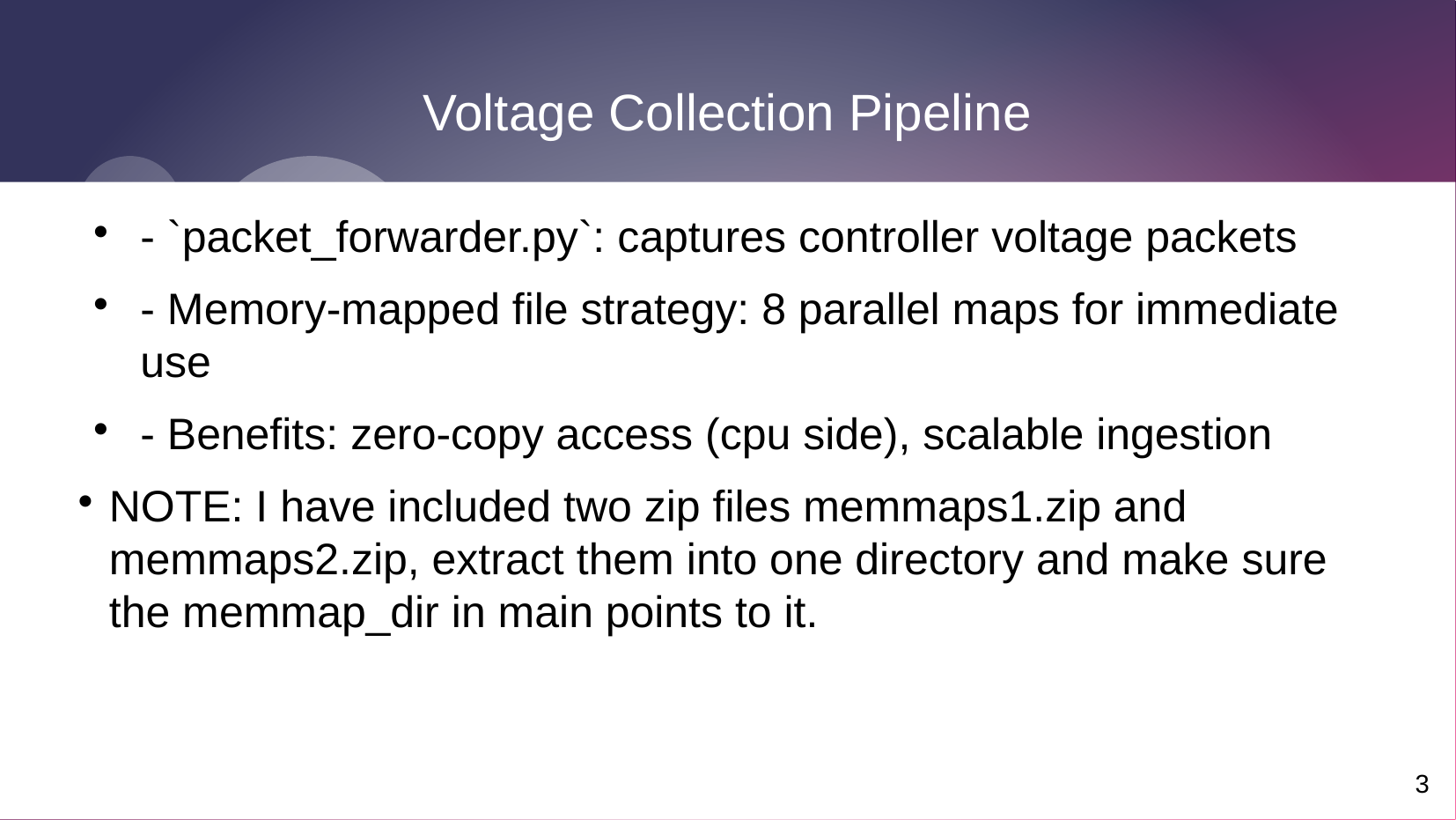

3
# Voltage Collection Pipeline
- `packet_forwarder.py`: captures controller voltage packets
- Memory-mapped file strategy: 8 parallel maps for immediate use
- Benefits: zero-copy access (cpu side), scalable ingestion
NOTE: I have included two zip files memmaps1.zip and memmaps2.zip, extract them into one directory and make sure the memmap_dir in main points to it.